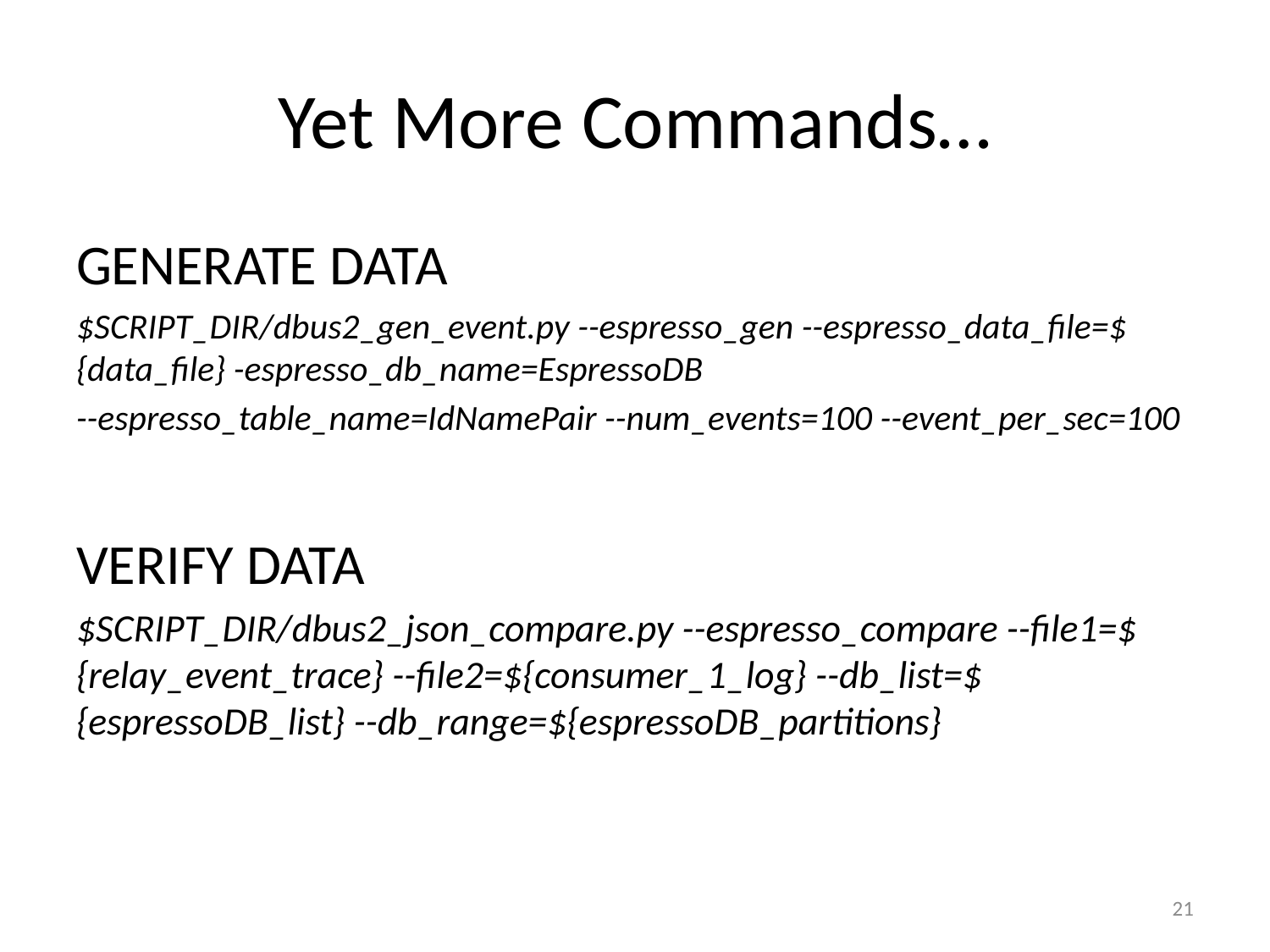

# Yet More Commands…
GENERATE DATA
$SCRIPT_DIR/dbus2_gen_event.py --espresso_gen --espresso_data_file=${data_file} -espresso_db_name=EspressoDB
--espresso_table_name=IdNamePair --num_events=100 --event_per_sec=100

VERIFY DATA
$SCRIPT_DIR/dbus2_json_compare.py --espresso_compare --file1=${relay_event_trace} --file2=${consumer_1_log} --db_list=${espressoDB_list} --db_range=${espressoDB_partitions}

21